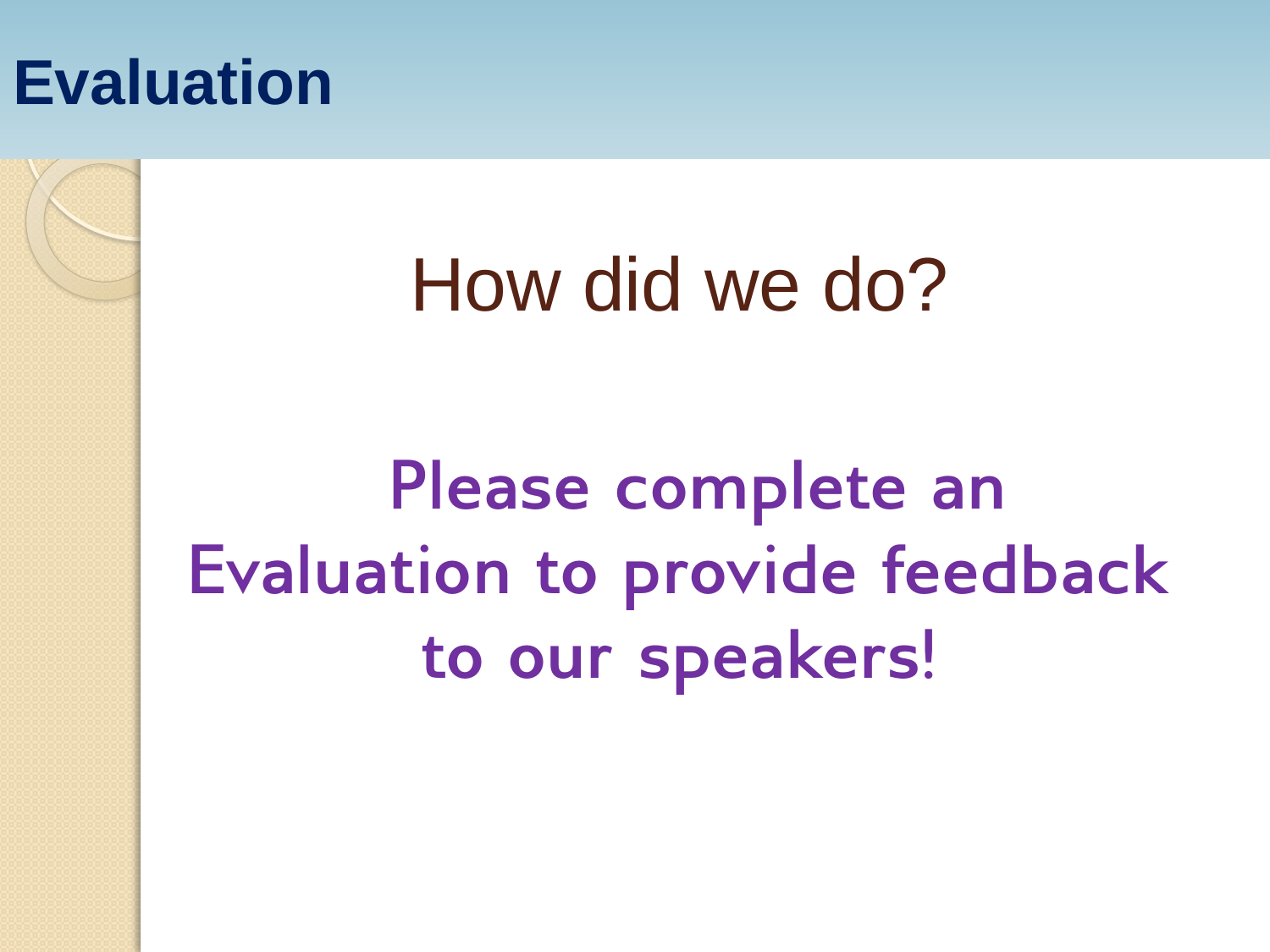

Evaluation
# How did we do?
   Please complete an Evaluation to provide feedback to our speakers!